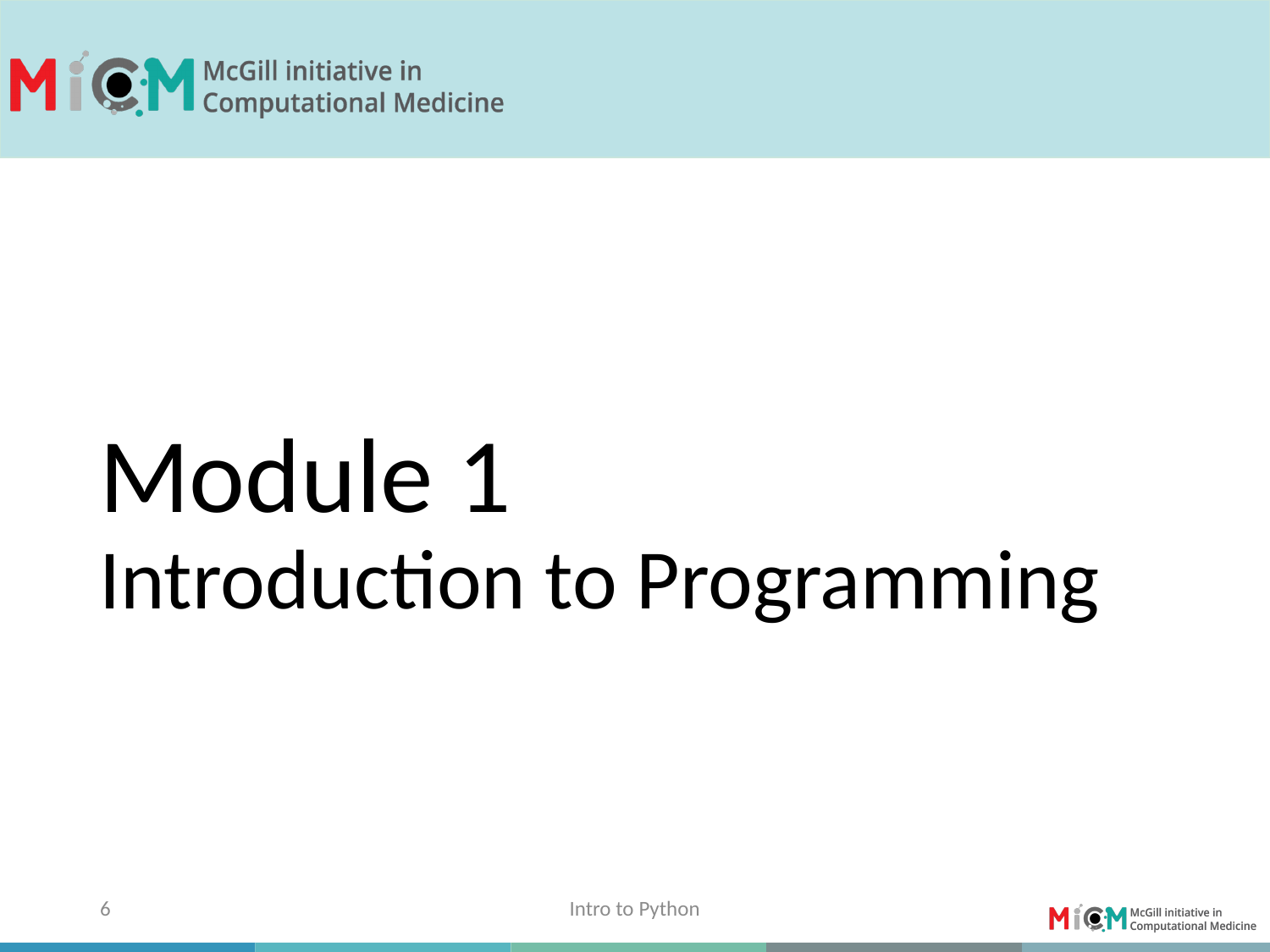

# Module 1 Introduction to Programming
6
Intro to Python